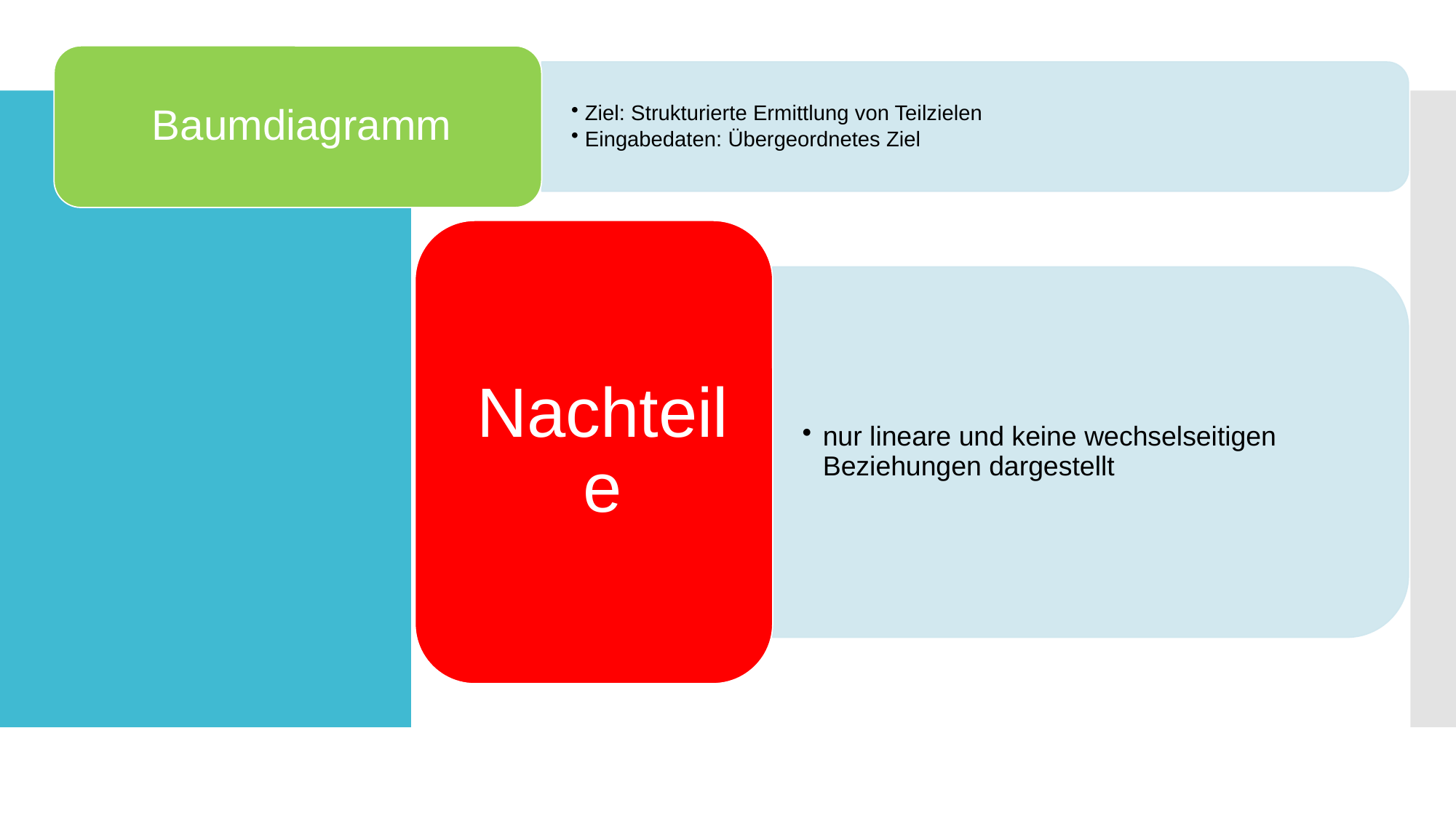

Ziel: Strukturierte Ermittlung von Teilzielen
Eingabedaten: Übergeordnetes Ziel
Baumdiagramm

#
nur lineare und keine wechselseitigen Beziehungen dargestellt
Nachteile